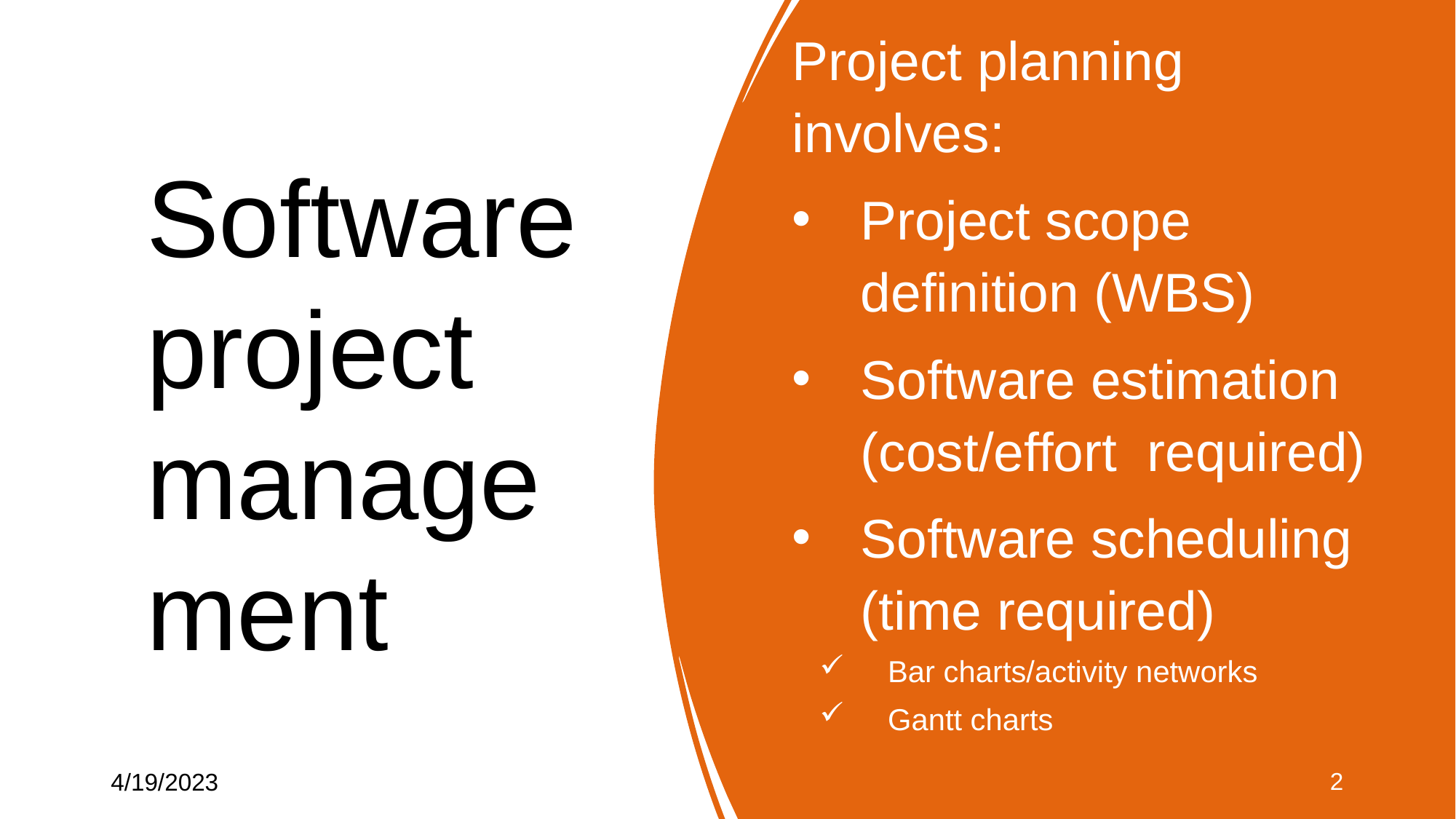

Project planning involves:
Project scope definition (WBS)
Software estimation (cost/effort  required)
Software scheduling (time required)
Bar charts/activity networks
Gantt charts
# Software project management
2
4/19/2023